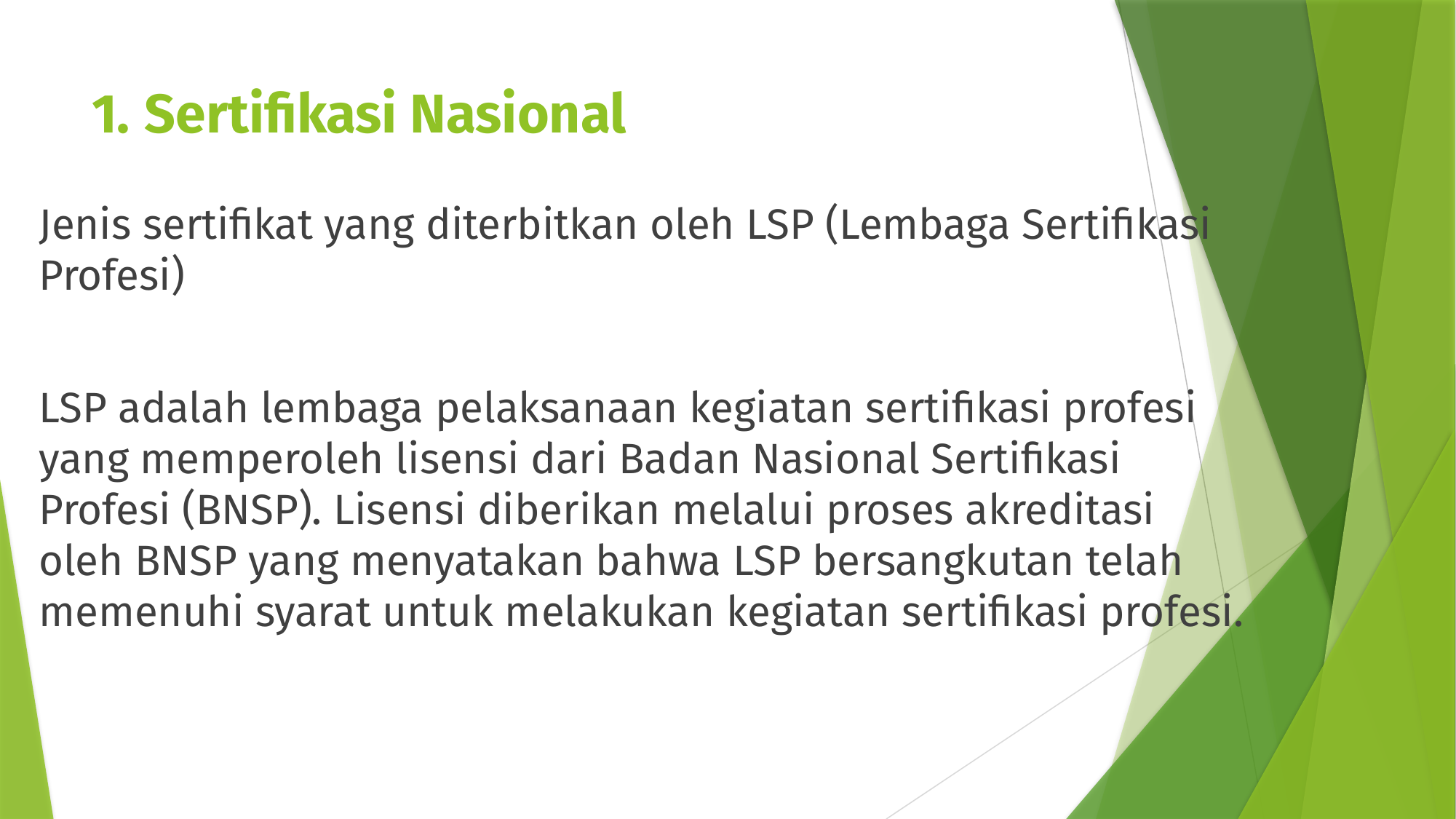

# 1. Sertifikasi Nasional
Jenis sertifikat yang diterbitkan oleh LSP (Lembaga Sertifikasi Profesi)

LSP adalah lembaga pelaksanaan kegiatan sertifikasi profesi yang memperoleh lisensi dari Badan Nasional Sertifikasi Profesi (BNSP). Lisensi diberikan melalui proses akreditasi oleh BNSP yang menyatakan bahwa LSP bersangkutan telah memenuhi syarat untuk melakukan kegiatan sertifikasi profesi.